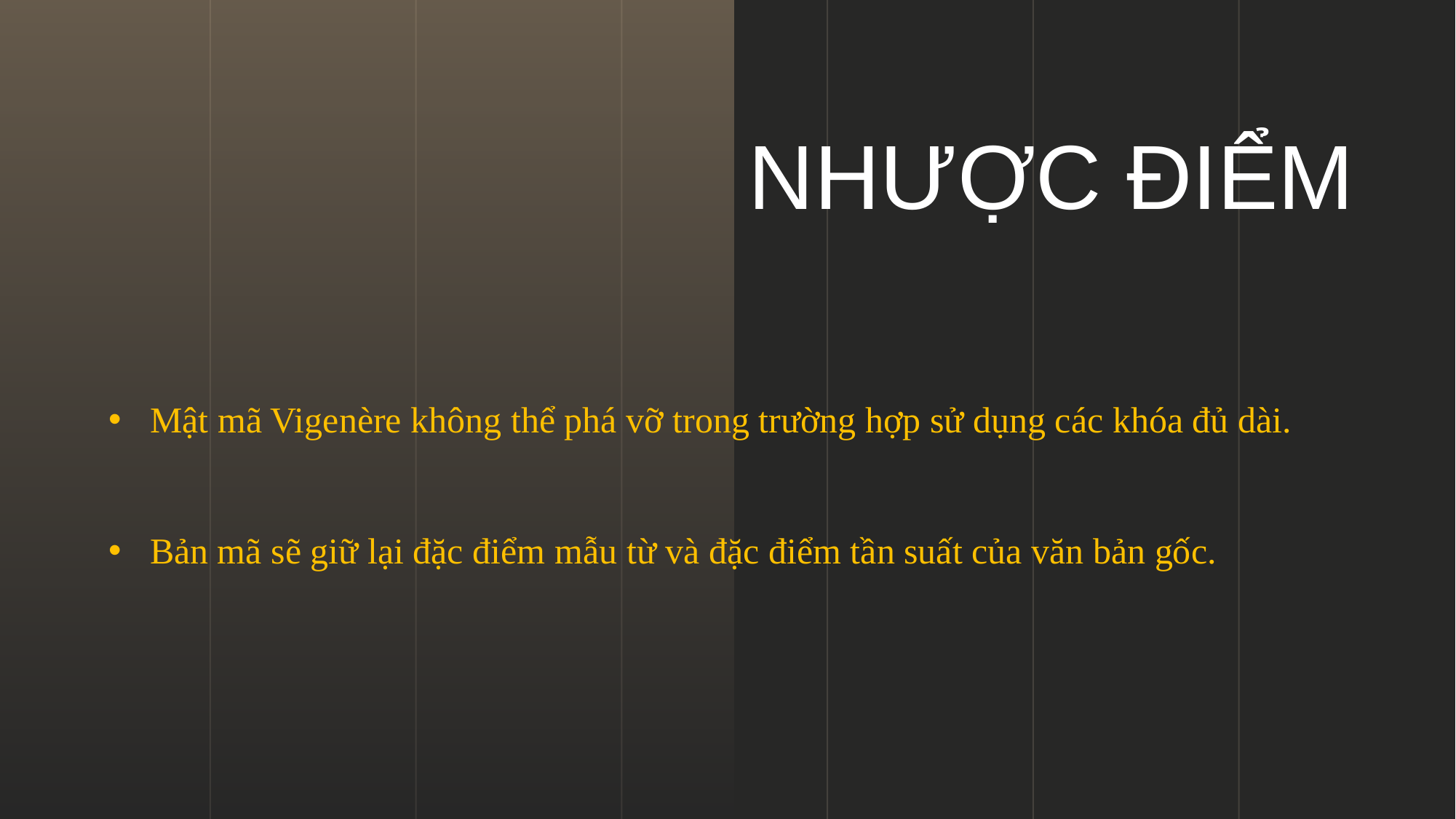

Nhược điểm
Mật mã Vigenère không thể phá vỡ trong trường hợp sử dụng các khóa đủ dài.
Bản mã sẽ giữ lại đặc điểm mẫu từ và đặc điểm tần suất của văn bản gốc.